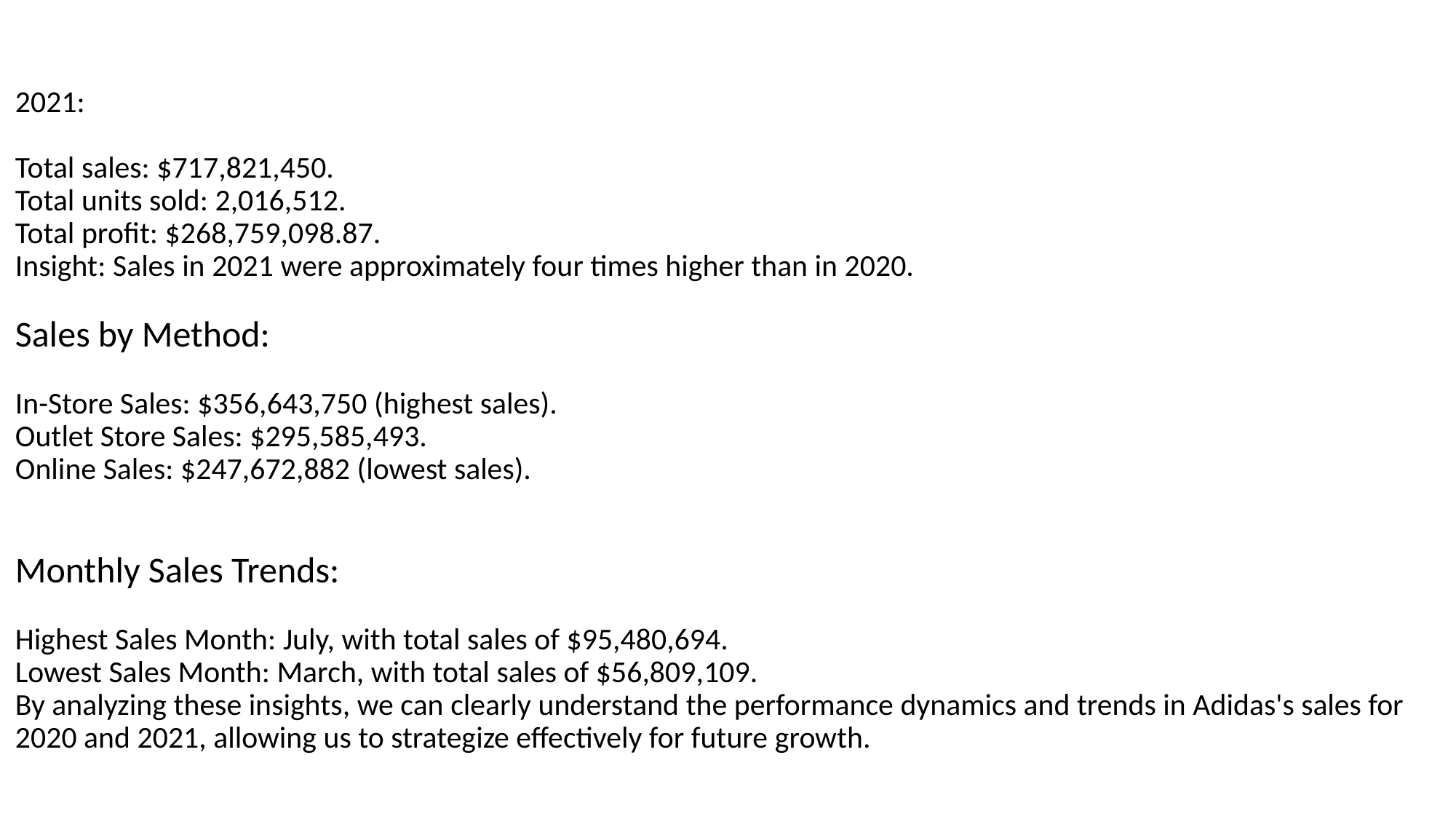

# 2021: Total sales: $717,821,450. Total units sold: 2,016,512. Total profit: $268,759,098.87. Insight: Sales in 2021 were approximately four times higher than in 2020. Sales by Method: In-Store Sales: $356,643,750 (highest sales). Outlet Store Sales: $295,585,493. Online Sales: $247,672,882 (lowest sales). Monthly Sales Trends: Highest Sales Month: July, with total sales of $95,480,694. Lowest Sales Month: March, with total sales of $56,809,109. By analyzing these insights, we can clearly understand the performance dynamics and trends in Adidas's sales for 2020 and 2021, allowing us to strategize effectively for future growth.